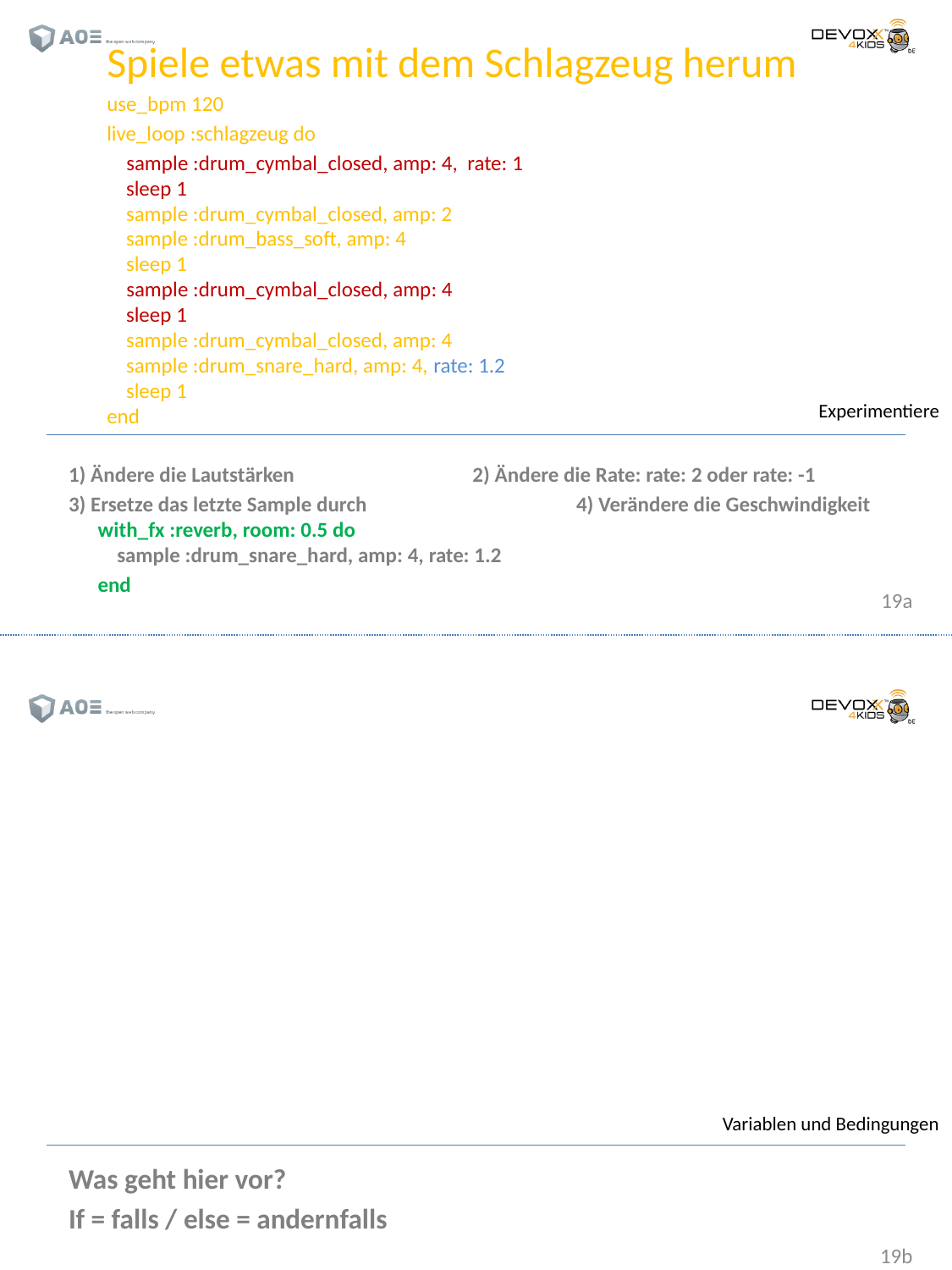

Spiele etwas mit dem Schlagzeug herum
use_bpm 120
live_loop :schlagzeug do
    sample :drum_cymbal_closed, amp: 4,  rate: 1
    sleep 1
    sample :drum_cymbal_closed, amp: 2
    sample :drum_bass_soft, amp: 4
    sleep 1
    sample :drum_cymbal_closed, amp: 4
    sleep 1
    sample :drum_cymbal_closed, amp: 4
    sample :drum_snare_hard, amp: 4, rate: 1.2
    sleep 1
end
Experimentiere

1) Ändere die Lautstärken	                               2) Ändere die Rate: rate: 2 oder rate: -1
3) Ersetze das letzte Sample durch		4) Verändere die Geschwindigkeit
      with_fx :reverb, room: 0.5 do
          sample :drum_snare_hard, amp: 4, rate: 1.2
      end

Variablen und Bedingungen
Was geht hier vor?
If = falls / else = andernfalls